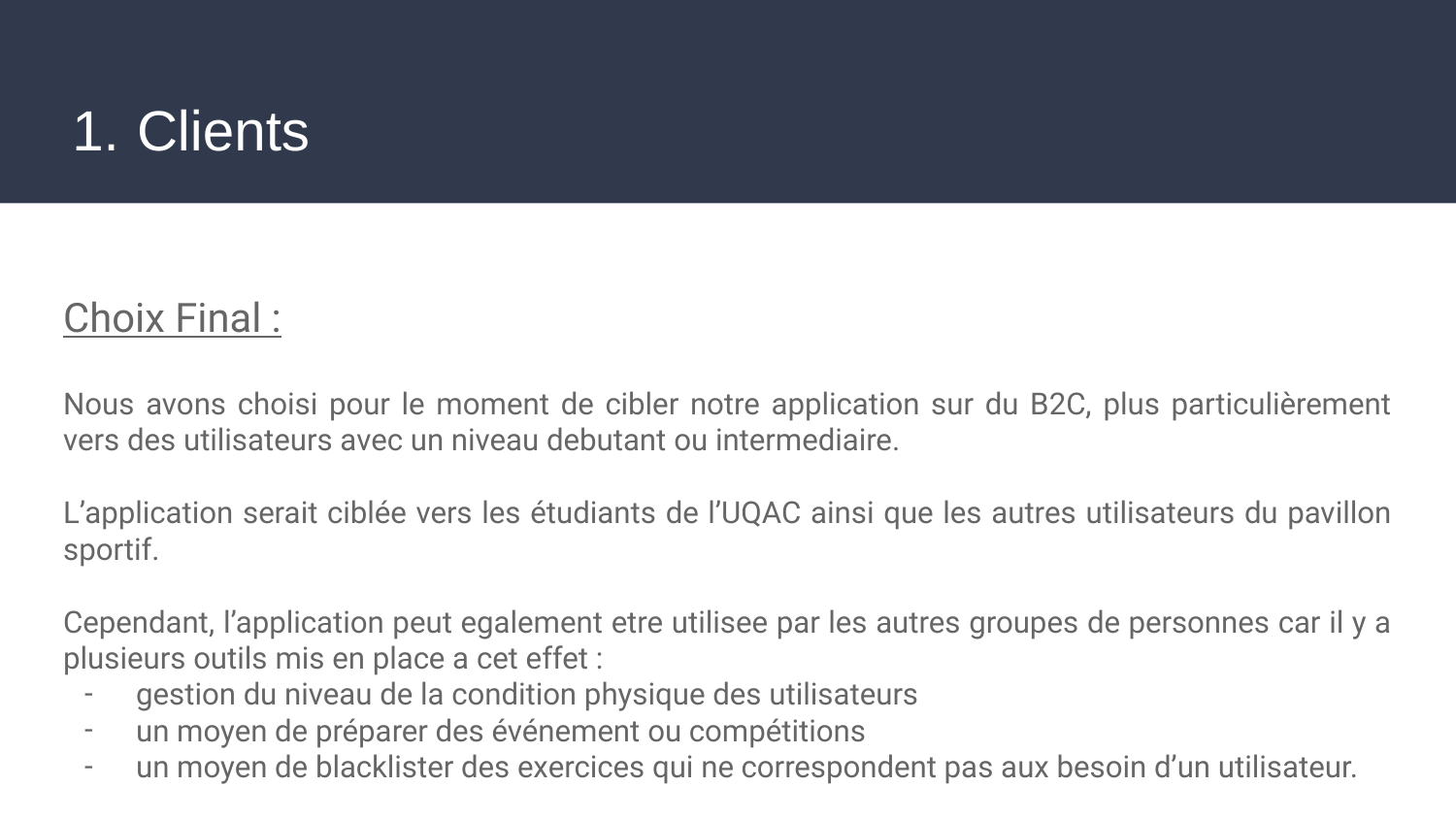

# Clients
Choix Final :

Nous avons choisi pour le moment de cibler notre application sur du B2C, plus particulièrement vers des utilisateurs avec un niveau debutant ou intermediaire.

L’application serait ciblée vers les étudiants de l’UQAC ainsi que les autres utilisateurs du pavillon sportif.

Cependant, l’application peut egalement etre utilisee par les autres groupes de personnes car il y a plusieurs outils mis en place a cet effet :
gestion du niveau de la condition physique des utilisateurs
un moyen de préparer des événement ou compétitions
un moyen de blacklister des exercices qui ne correspondent pas aux besoin d’un utilisateur.